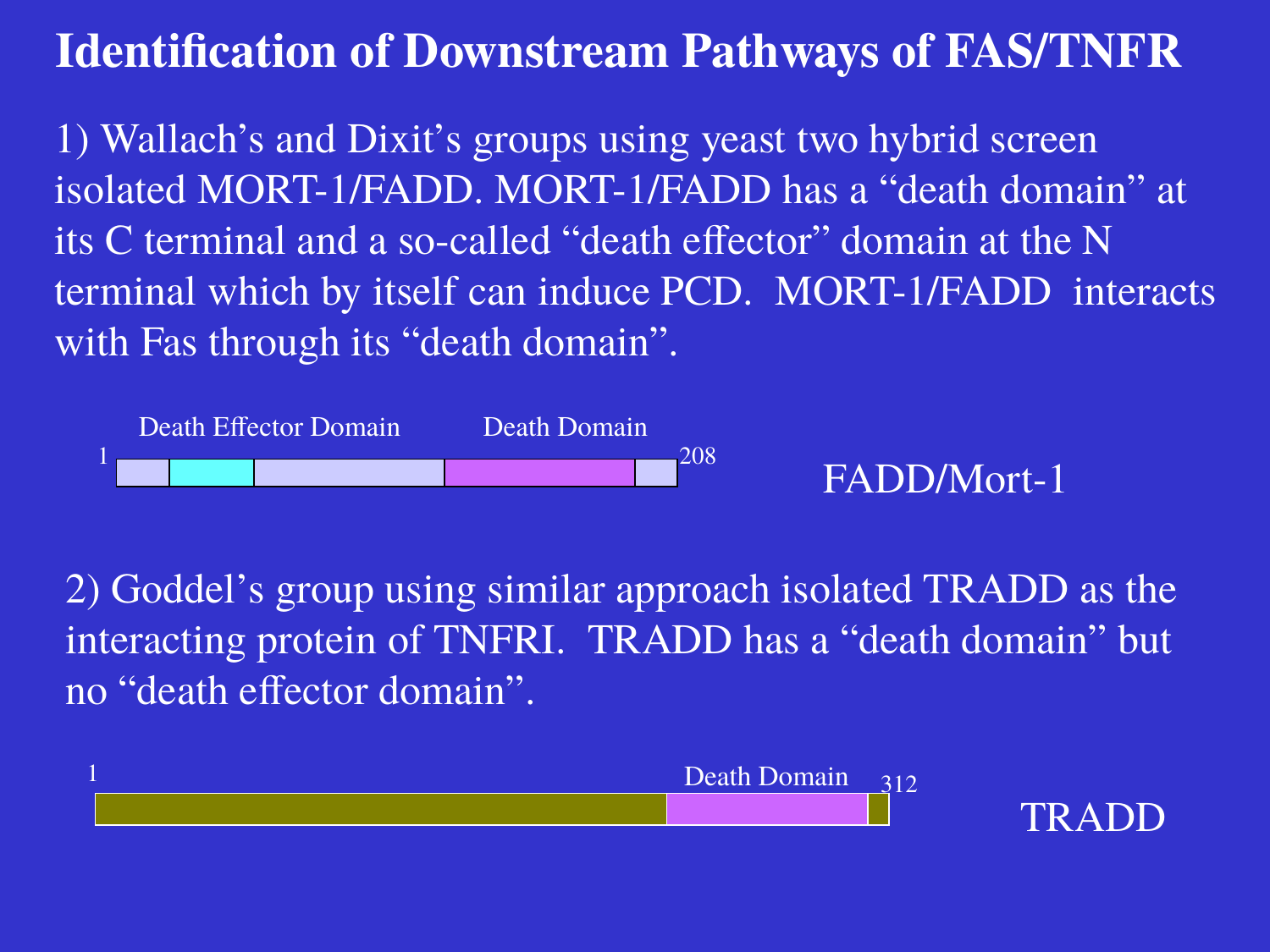

# Identification of Downstream Pathways of FAS/TNFR
1) Wallach’s and Dixit’s groups using yeast two hybrid screen isolated MORT-1/FADD. MORT-1/FADD has a “death domain” at its C terminal and a so-called “death effector” domain at the N terminal which by itself can induce PCD.  MORT-1/FADD  interacts with Fas through its “death domain”.
Death Effector Domain

Death Domain

1
208
FADD/Mort-1

2) Goddel’s group using similar approach isolated TRADD as the interacting protein of TNFRI.  TRADD has a “death domain” but no “death effector domain”.
1
Death Domain
312
TRADD